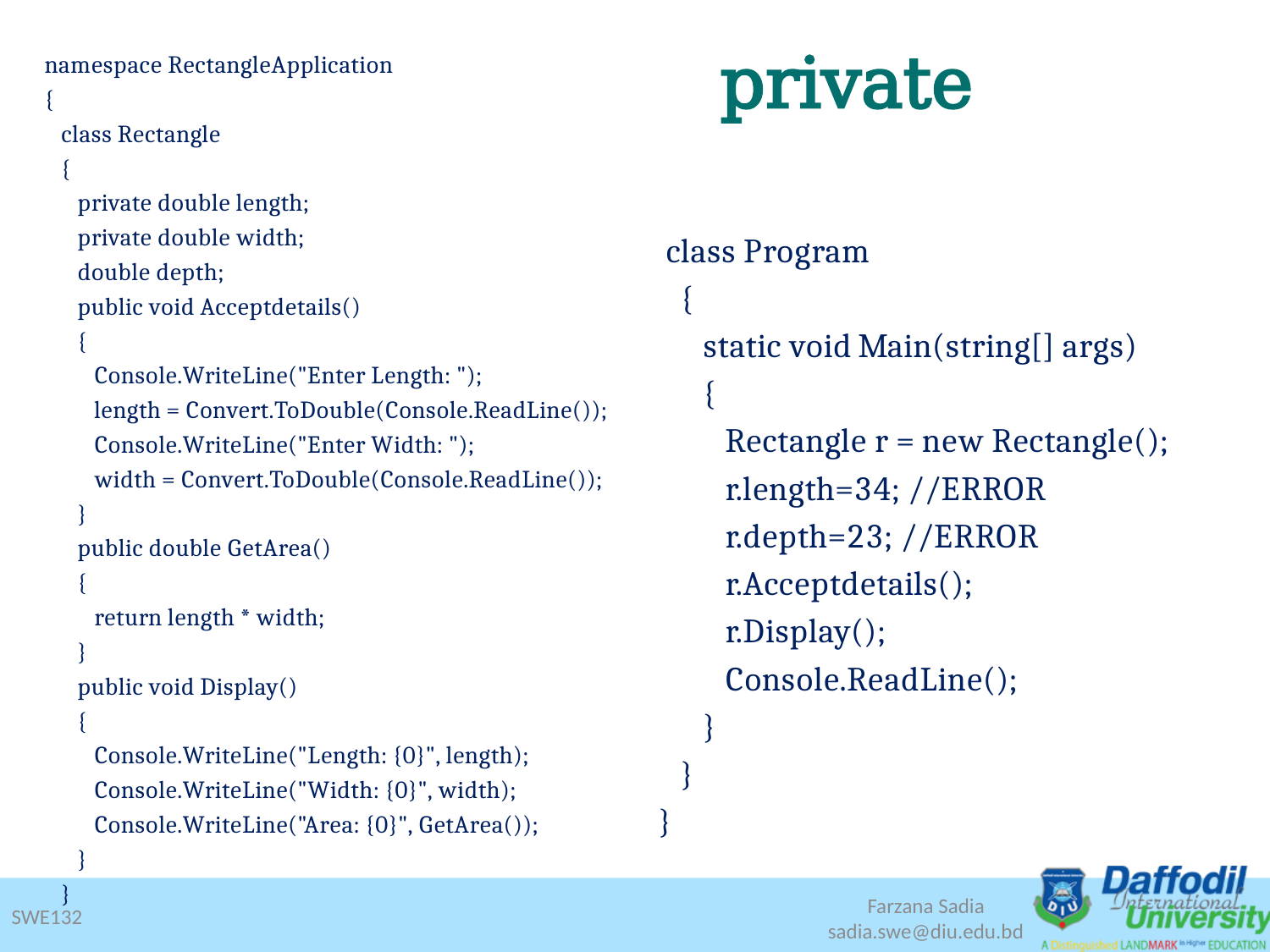

# private
namespace RectangleApplication
{
   class Rectangle
   {
      private double length;
      private double width;
      double depth;
      public void Acceptdetails()
      {
         Console.WriteLine("Enter Length: ");
         length = Convert.ToDouble(Console.ReadLine());
         Console.WriteLine("Enter Width: ");
         width = Convert.ToDouble(Console.ReadLine());
      }
      public double GetArea()
      {
         return length * width;
      }
      public void Display()
      {
         Console.WriteLine("Length: {0}", length);
         Console.WriteLine("Width: {0}", width);
         Console.WriteLine("Area: {0}", GetArea());
      }
   }
 class Program
   {
      static void Main(string[] args)
      {
         Rectangle r = new Rectangle();
         r.length=34; //ERROR
         r.depth=23; //ERROR
         r.Acceptdetails();
         r.Display();
         Console.ReadLine();
      }
   }
}